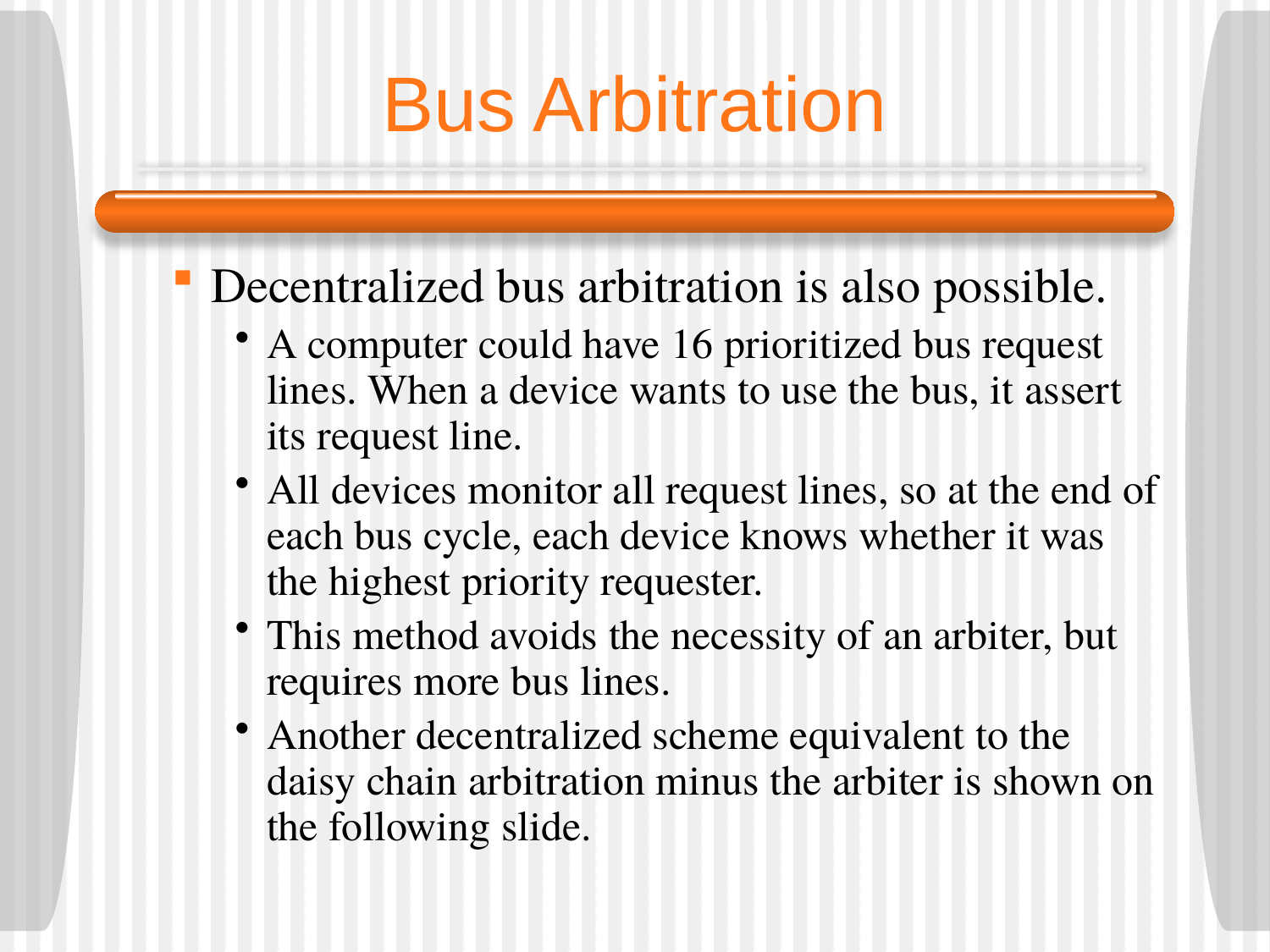

# Bus Arbitration
Decentralized bus arbitration is also possible.
A computer could have 16 prioritized bus request lines. When a device wants to use the bus, it assert its request line.
All devices monitor all request lines, so at the end of each bus cycle, each device knows whether it was the highest priority requester.
This method avoids the necessity of an arbiter, but requires more bus lines.
Another decentralized scheme equivalent to the daisy chain arbitration minus the arbiter is shown on the following slide.